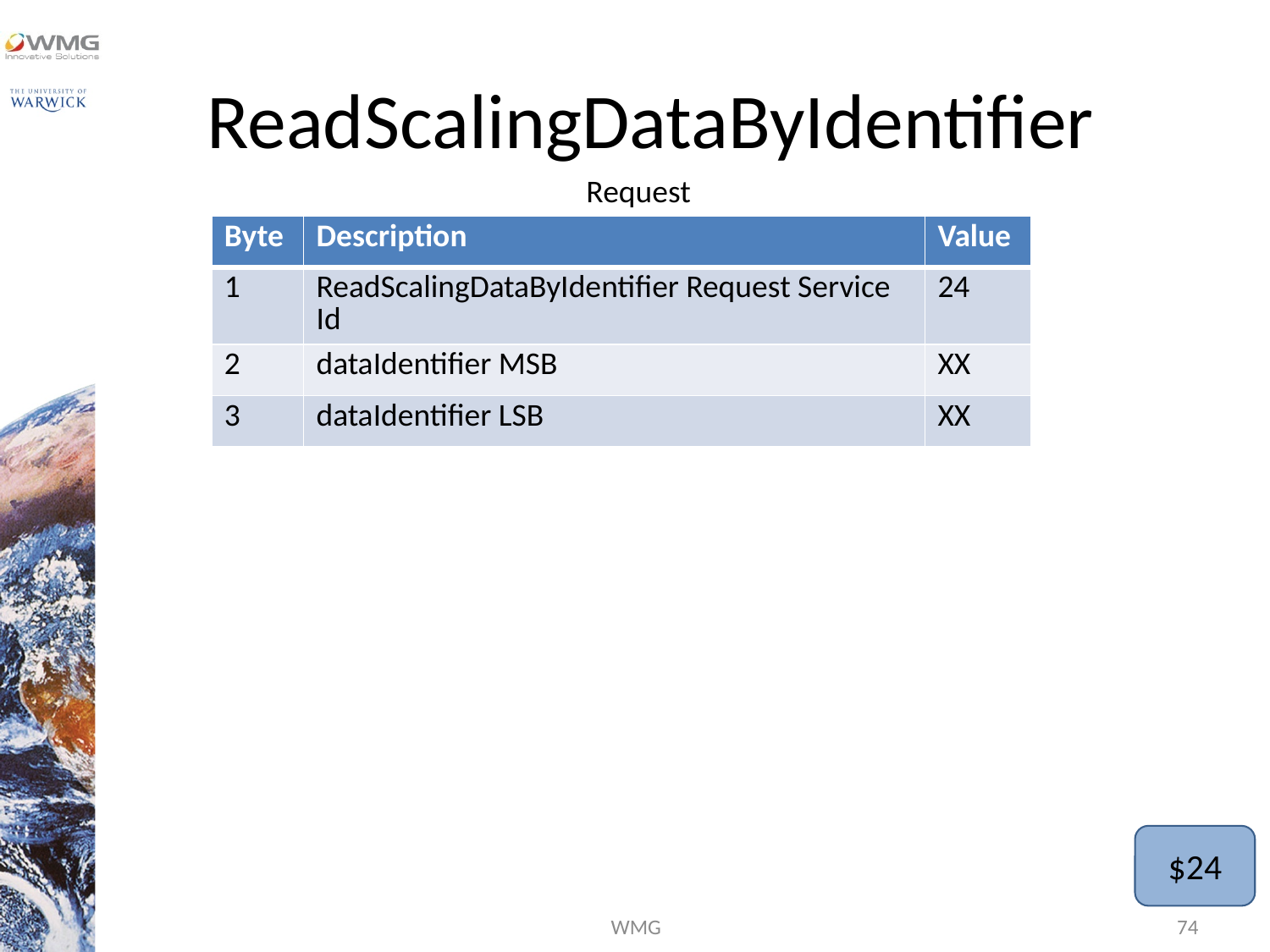

# ReadScalingDataByIdentifier
Request
| Byte | Description | Value |
| --- | --- | --- |
| 1 | ReadScalingDataByIdentifier Request Service Id | 24 |
| 2 | dataIdentifier MSB | XX |
| 3 | dataIdentifier LSB | XX |
$24
WMG
74